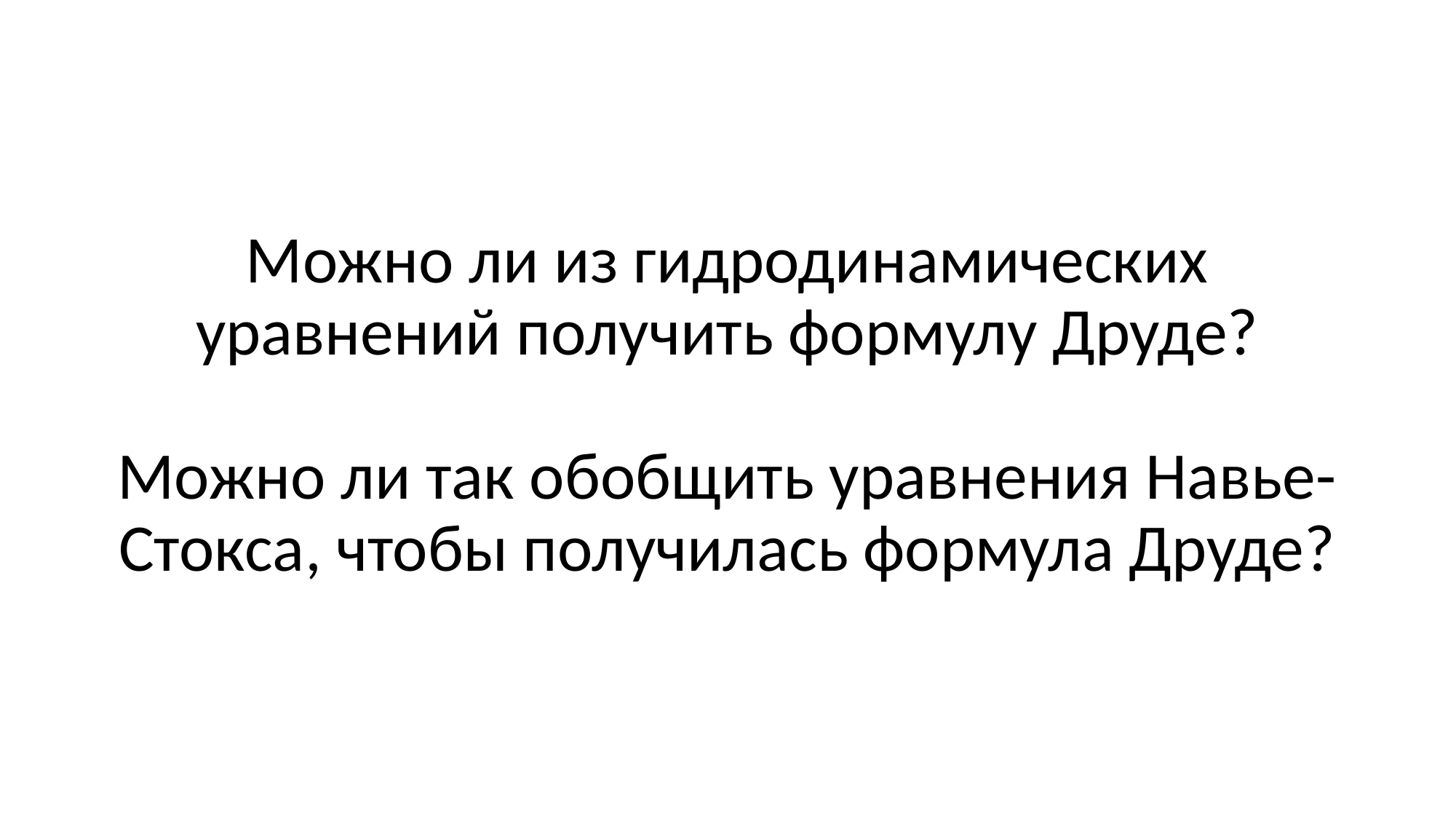

# Можно ли из гидродинамических уравнений получить формулу Друде? Можно ли так обобщить уравнения Навье-Стокса, чтобы получилась формула Друде?